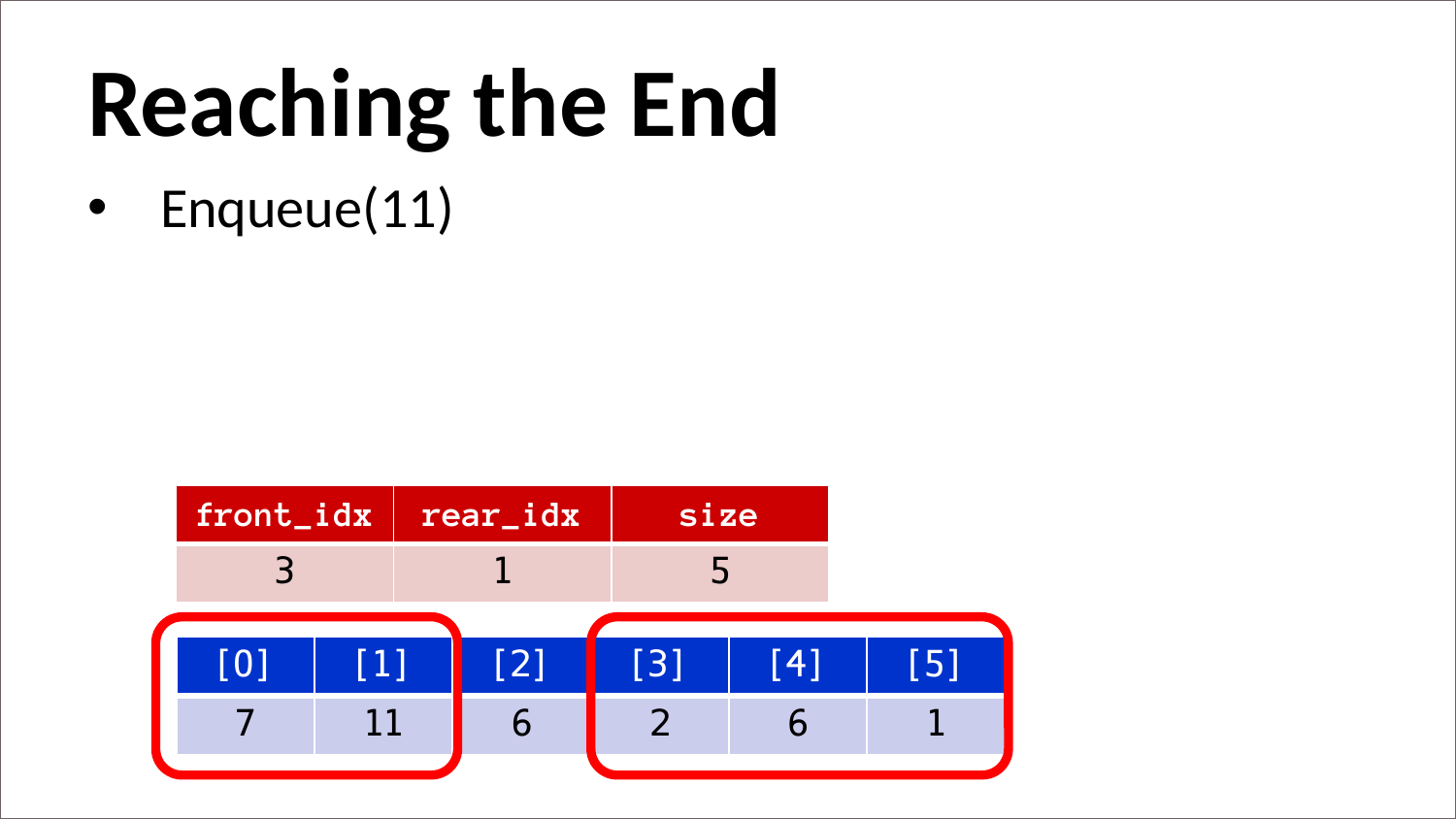

Reaching the End
Enqueue(11)
| front\_idx | rear\_idx | size |
| --- | --- | --- |
| 3 | 1 | 5 |

| [0] | [1] | [2] | [3] | [4] | [5] |
| --- | --- | --- | --- | --- | --- |
| 7 | 11 | 6 | 2 | 6 | 1 |